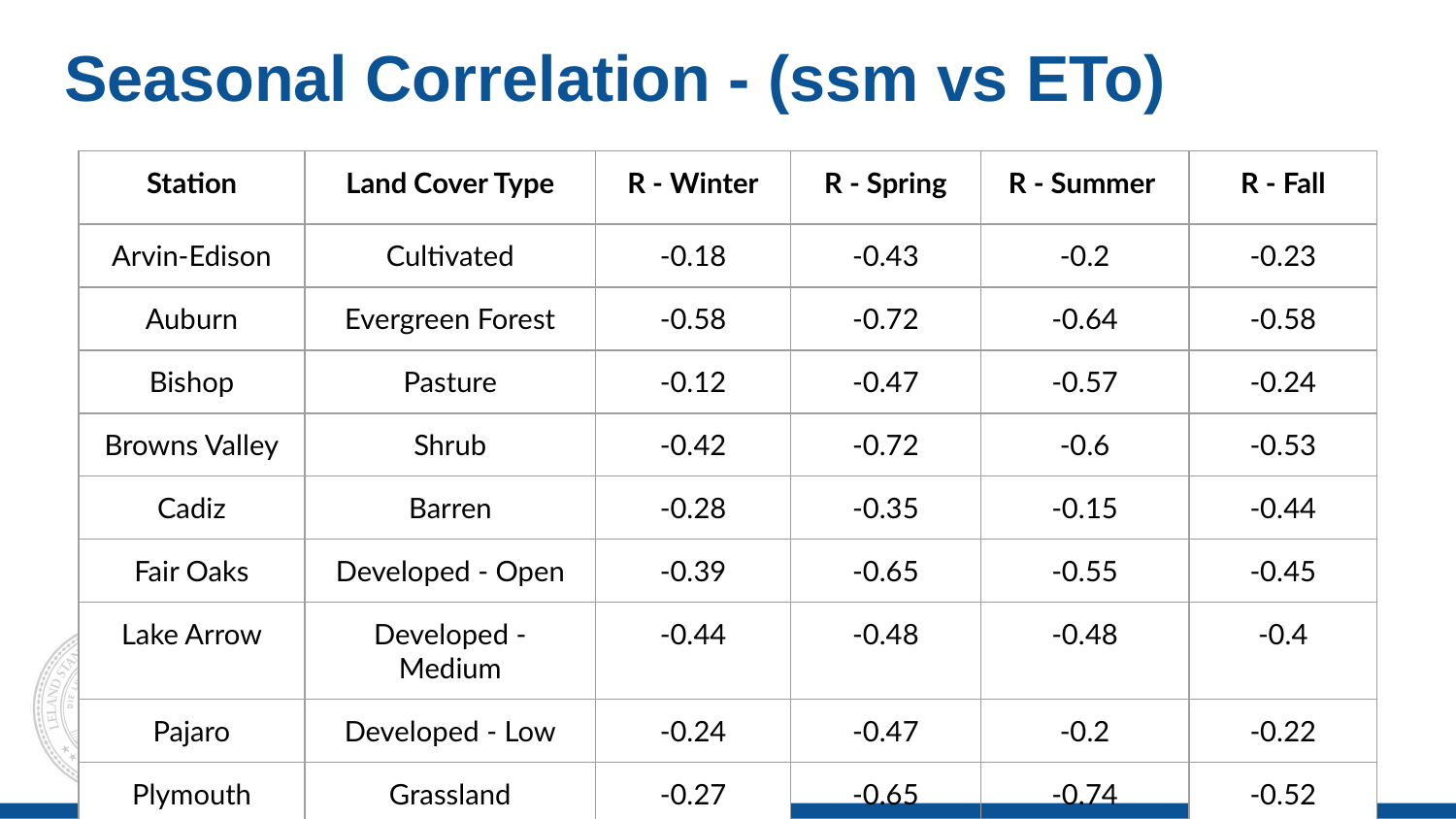

# Seasonal Correlation - (ssm vs ETo)
| Station | Land Cover Type | R - Winter | R - Spring | R - Summer | R - Fall |
| --- | --- | --- | --- | --- | --- |
| Arvin-Edison | Cultivated | -0.18 | -0.43 | -0.2 | -0.23 |
| Auburn | Evergreen Forest | -0.58 | -0.72 | -0.64 | -0.58 |
| Bishop | Pasture | -0.12 | -0.47 | -0.57 | -0.24 |
| Browns Valley | Shrub | -0.42 | -0.72 | -0.6 | -0.53 |
| Cadiz | Barren | -0.28 | -0.35 | -0.15 | -0.44 |
| Fair Oaks | Developed - Open | -0.39 | -0.65 | -0.55 | -0.45 |
| Lake Arrow | Developed - Medium | -0.44 | -0.48 | -0.48 | -0.4 |
| Pajaro | Developed - Low | -0.24 | -0.47 | -0.2 | -0.22 |
| Plymouth | Grassland | -0.27 | -0.65 | -0.74 | -0.52 |